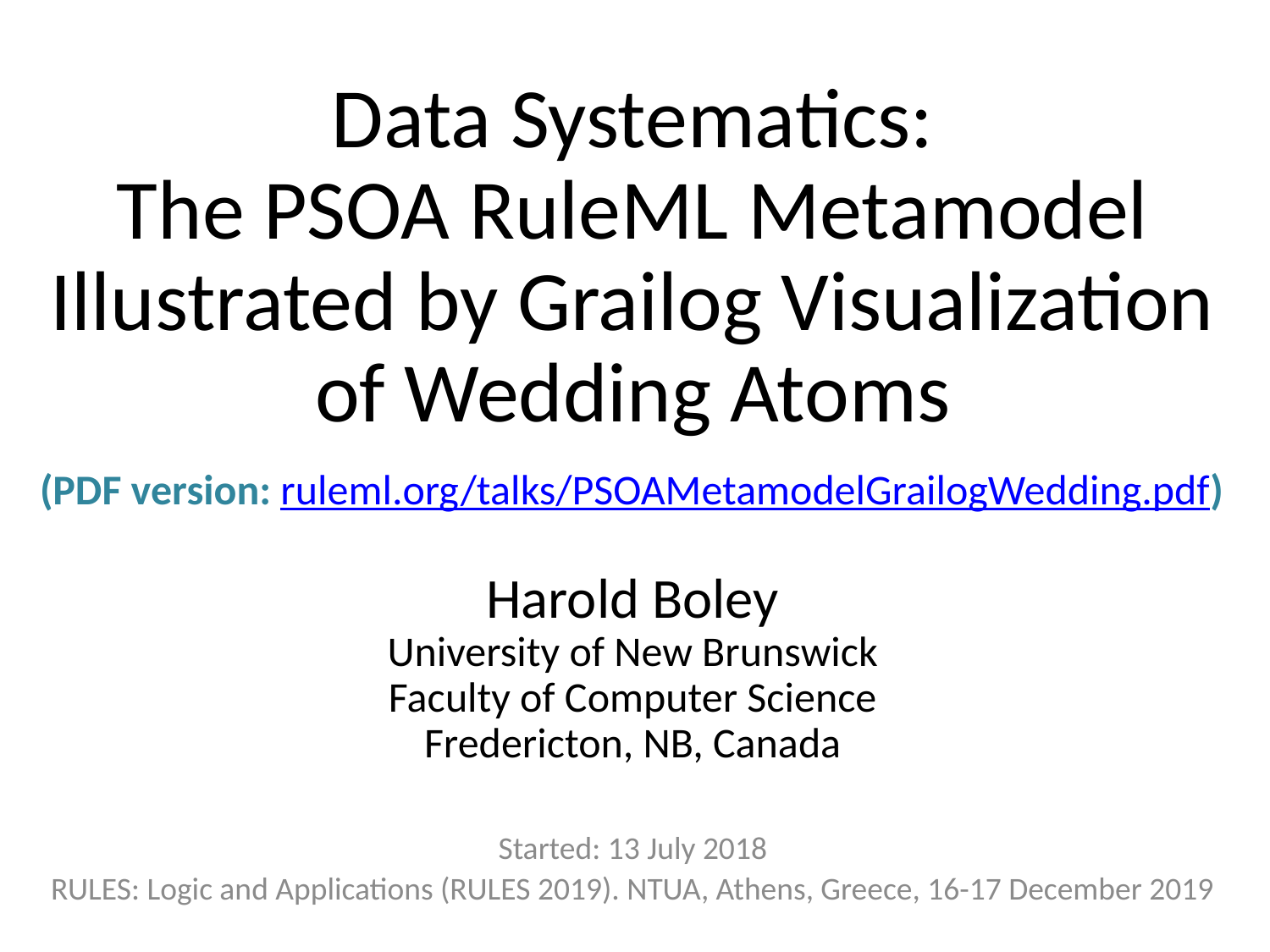

# Data Systematics: The PSOA RuleML Metamodel Illustrated by Grailog Visualization of Wedding Atoms Harold Boley University of New Brunswick Faculty of Computer Science Fredericton, NB, Canada
 (PDF version: ruleml.org/talks/PSOAMetamodelGrailogWedding.pdf)
Started: 13 July 2018
RULES: Logic and Applications (RULES 2019). NTUA, Athens, Greece, 16-17 December 2019